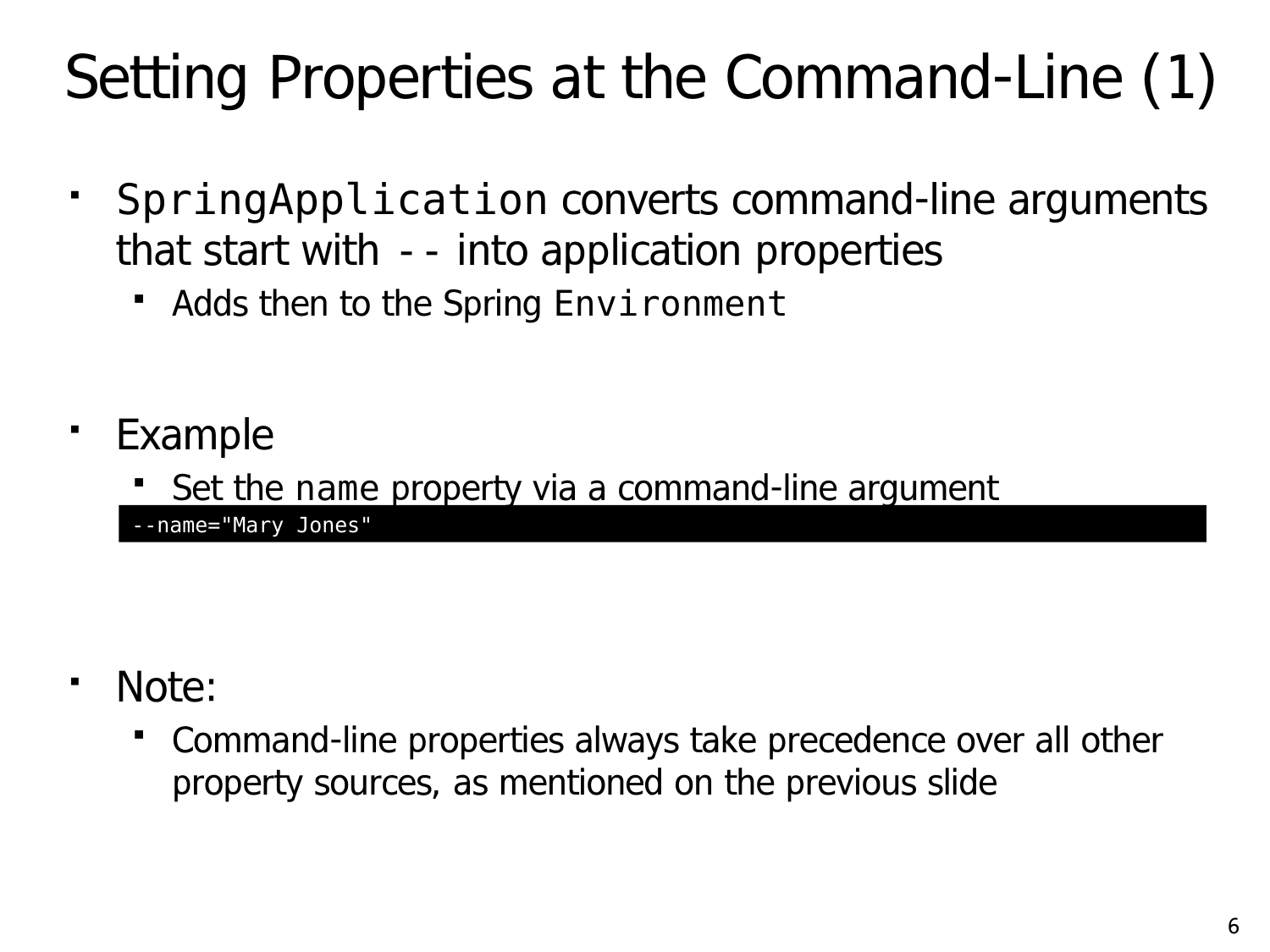

# Setting Properties at the Command-Line (1)
SpringApplication converts command-line arguments that start with -- into application properties
Adds then to the Spring Environment

Example
Set the name property via a command-line argument

Note:
Command-line properties always take precedence over all other property sources, as mentioned on the previous slide

--name="Mary Jones"
6